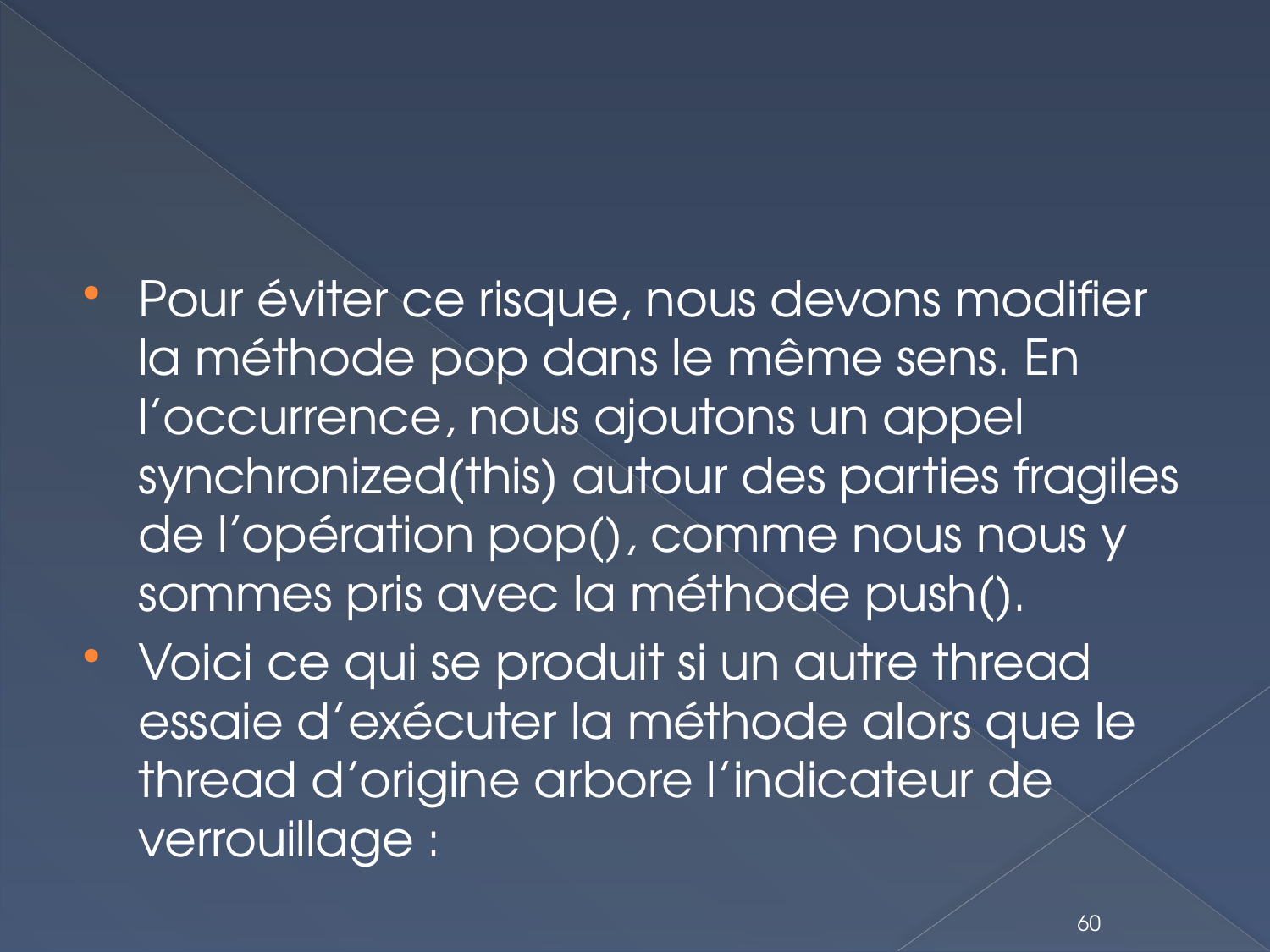

#
Pour éviter ce risque, nous devons modifier la méthode pop dans le même sens. En l’occurrence, nous ajoutons un appel synchronized(this) autour des parties fragiles de l’opération pop(), comme nous nous y sommes pris avec la méthode push().
Voici ce qui se produit si un autre thread essaie d’exécuter la méthode alors que le thread d’origine arbore l’indicateur de verrouillage :
60